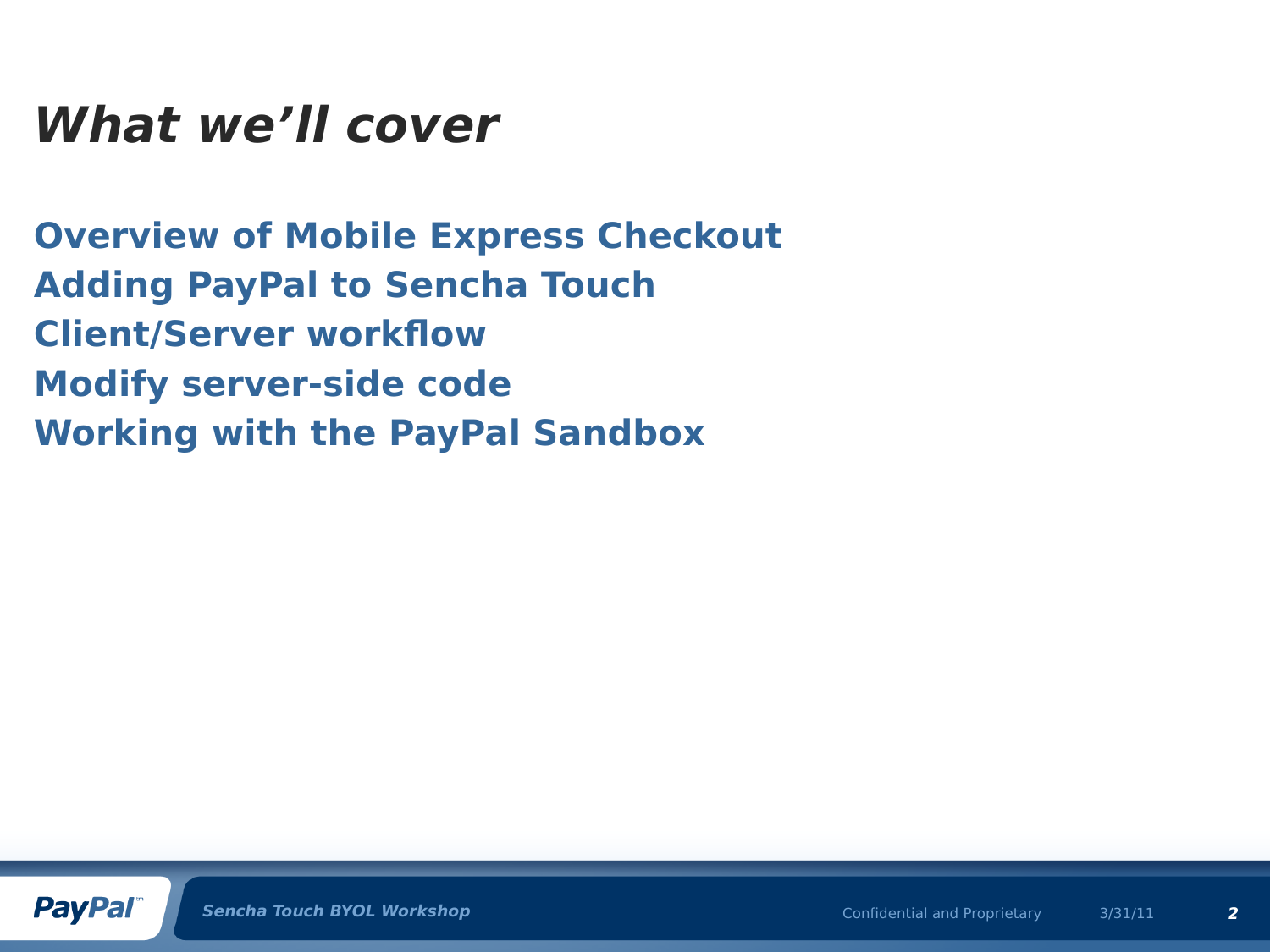

# What we’ll cover
Overview of Mobile Express Checkout
Adding PayPal to Sencha Touch
Client/Server workflow
Modify server-side code
Working with the PayPal Sandbox
Sencha Touch BYOL Workshop
2
3/31/11